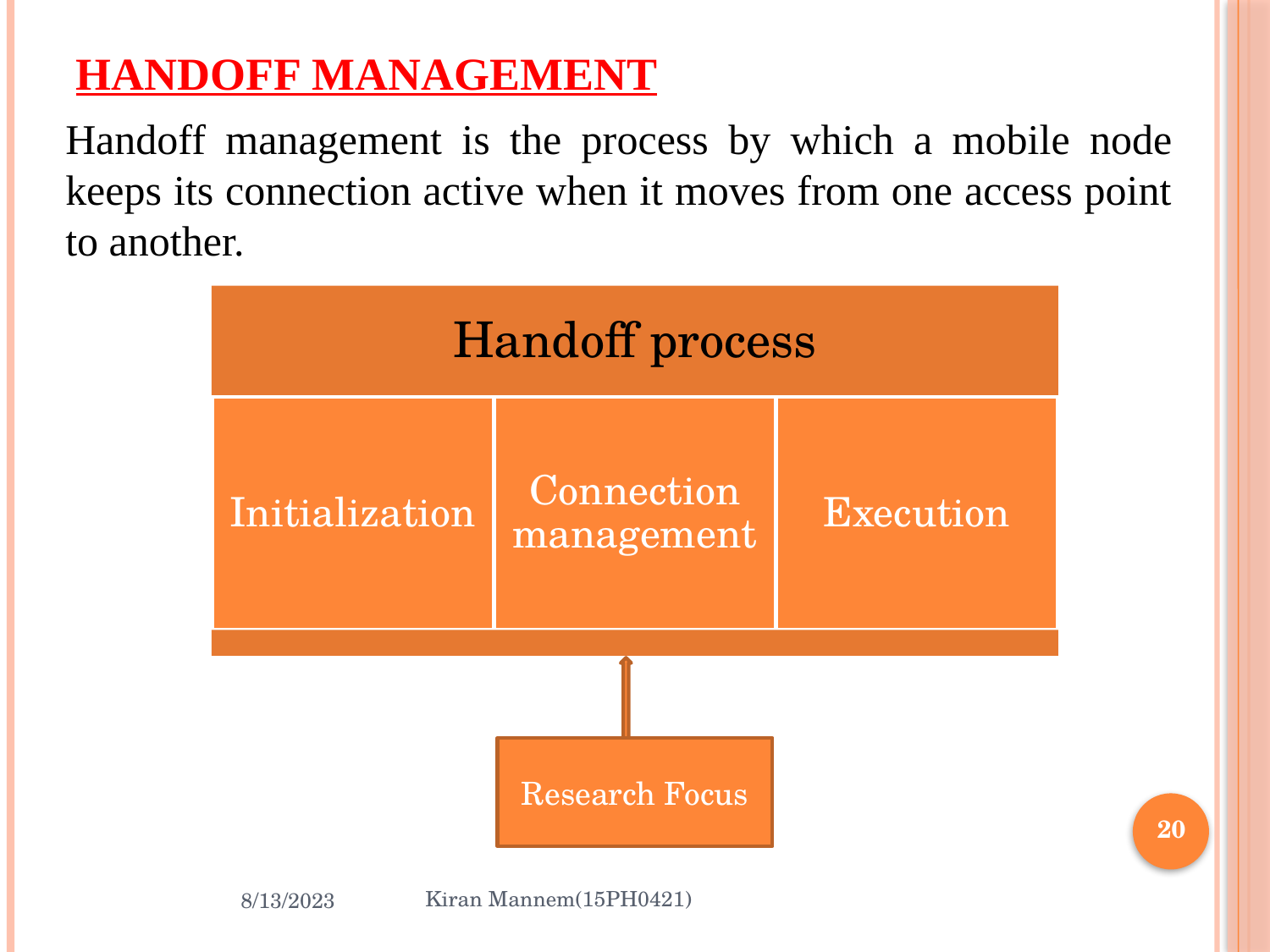

# Handoff management
Handoff management is the process by which a mobile node keeps its connection active when it moves from one access point to another.

Handoff process
Initialization
Connection management
Execution

Research Focus
20
8/13/2023
Kiran Mannem(15PH0421)